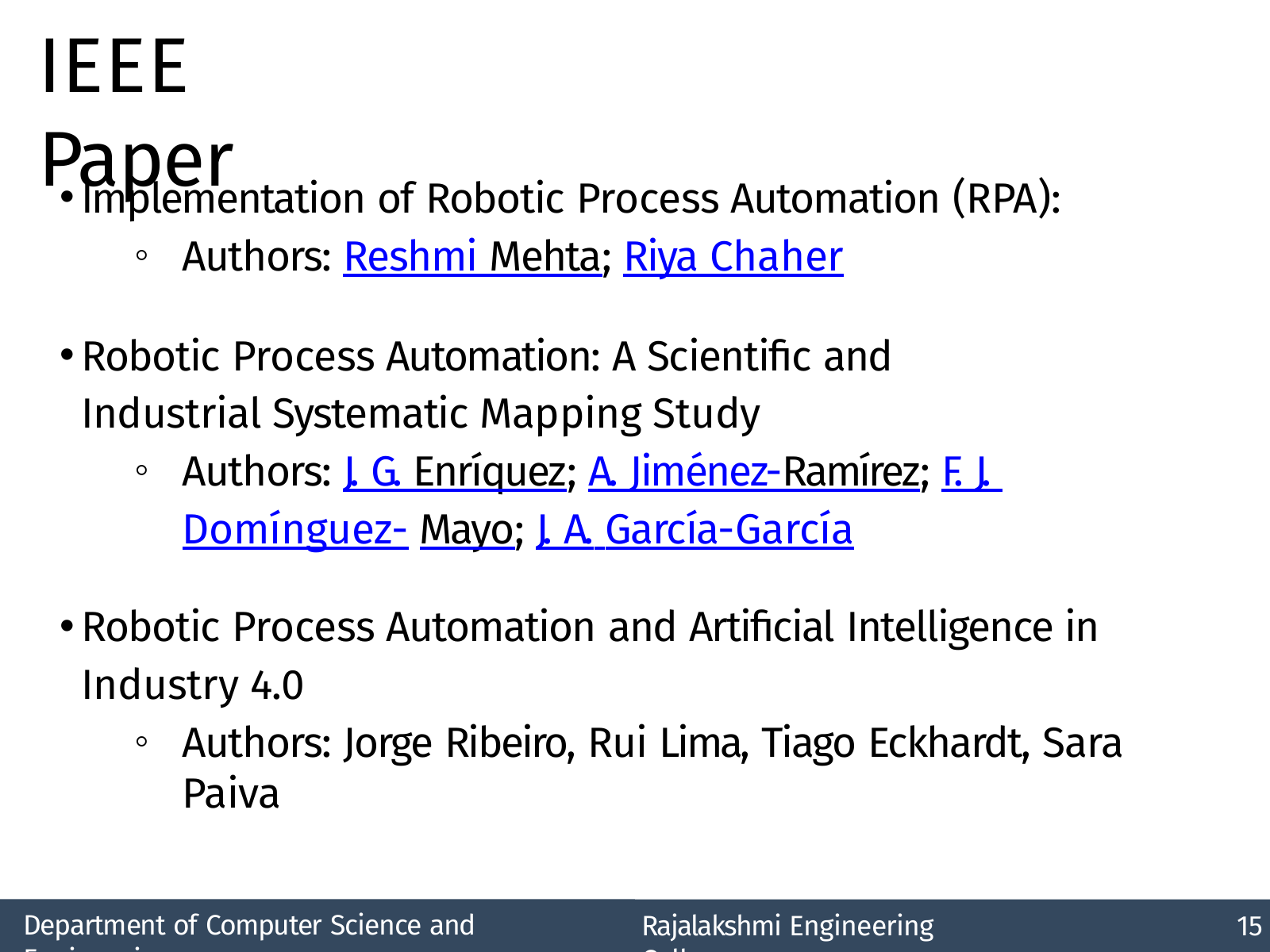

# IEEE Paper
Implementation of Robotic Process Automation (RPA):
Authors: Reshmi Mehta; Riya Chaher
Robotic Process Automation: A Scientific and Industrial Systematic Mapping Study
Authors: J. G. Enríquez; A. Jiménez-Ramírez; F. J. Domínguez- Mayo; J. A. García-García
Robotic Process Automation and Artificial Intelligence in Industry 4.0
Authors: Jorge Ribeiro, Rui Lima, Tiago Eckhardt, Sara Paiva
Department of Computer Science and Engineering
Rajalakshmi Engineering College
15